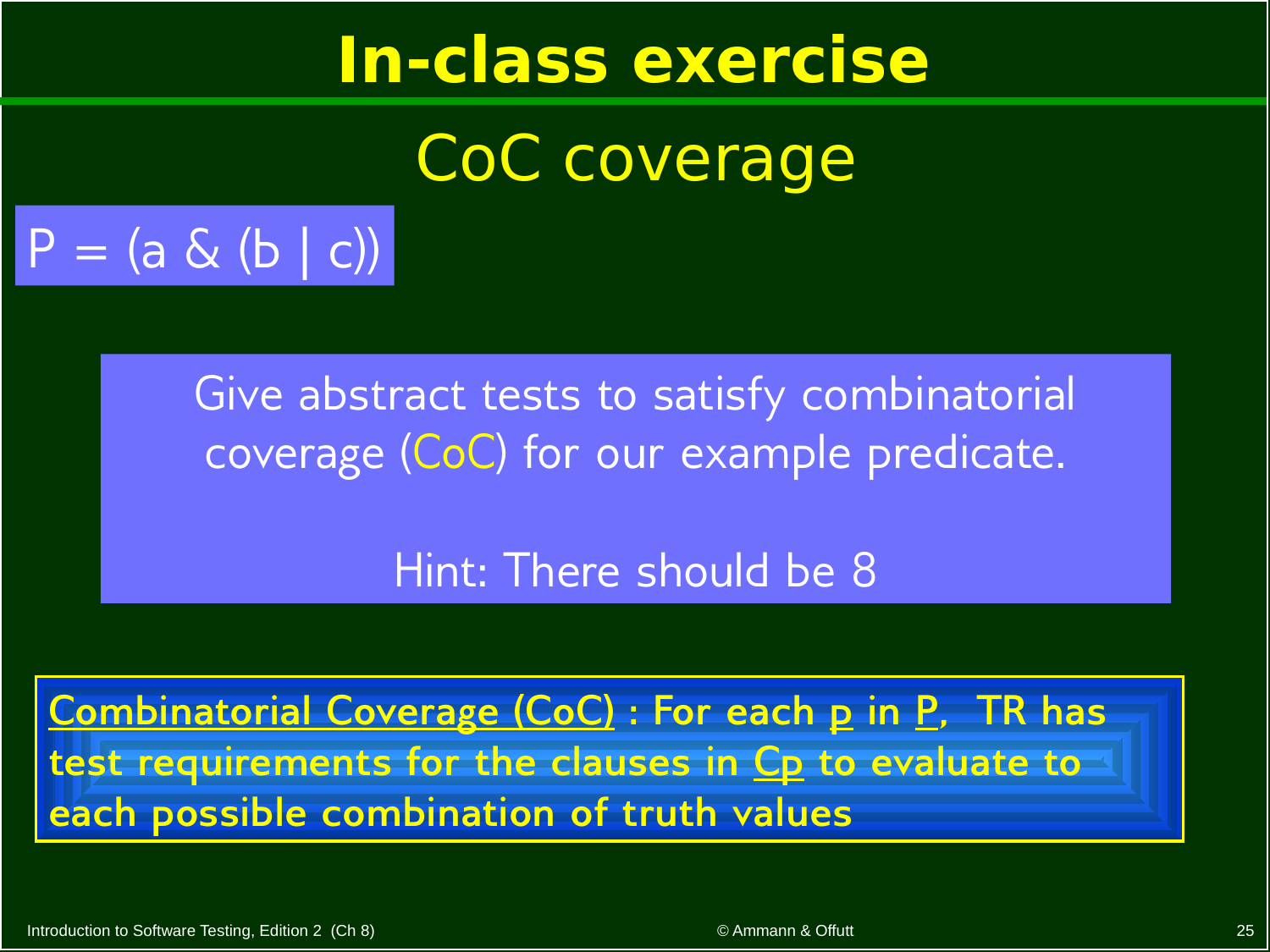

# In-class exercise
CoC coverage
P = (a & (b | c))
Give abstract tests to satisfy combinatorial coverage (CoC) for our example predicate.

Hint: There should be 8
Combinatorial Coverage (CoC) : For each p in P,  TR has test requirements for the clauses in Cp to evaluate to each possible combination of truth values
25
© Ammann & Offutt
Introduction to Software Testing, Edition 2  (Ch 8)